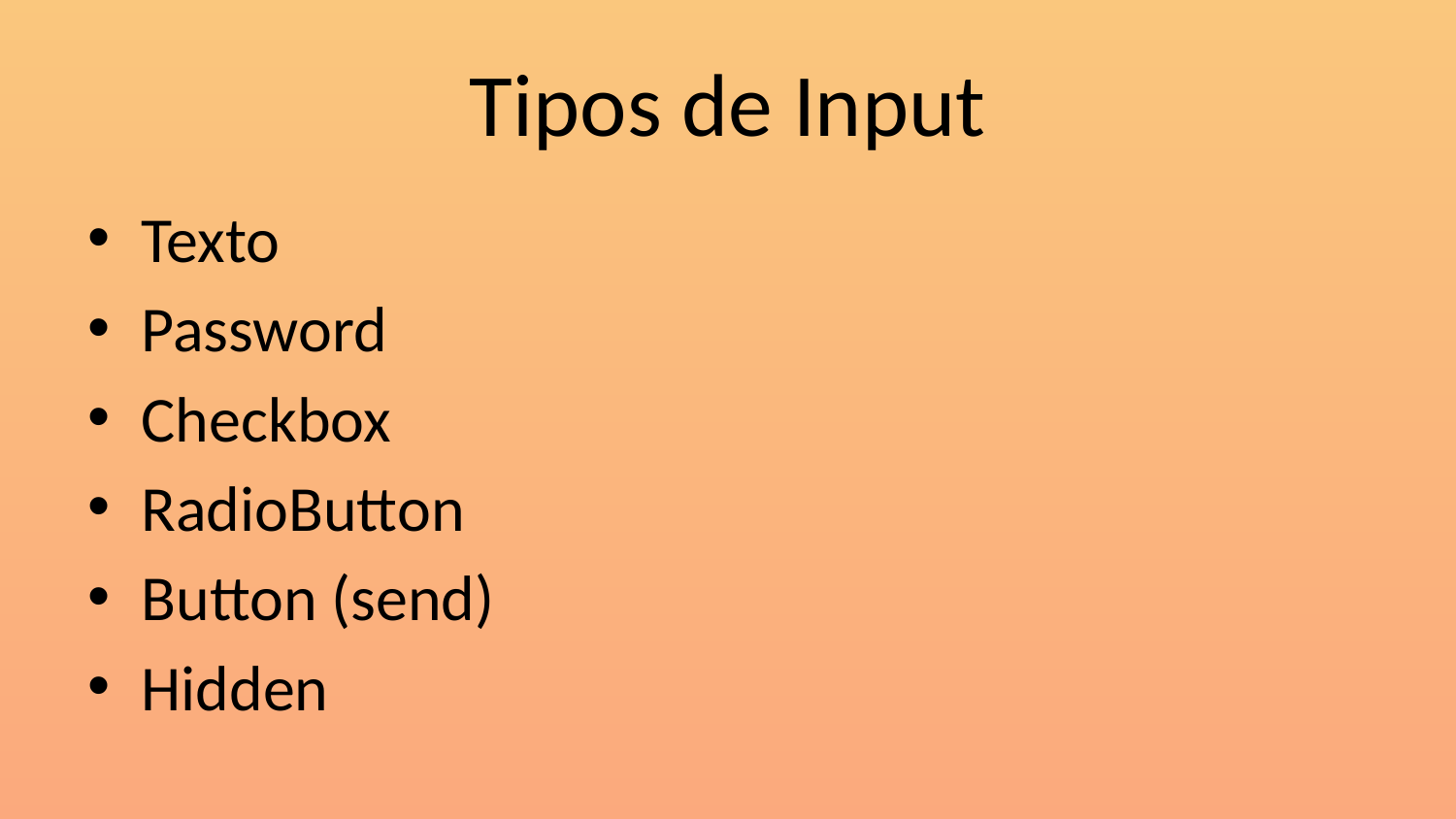

# Tipos de Input
Texto
Password
Checkbox
RadioButton
Button (send)
Hidden